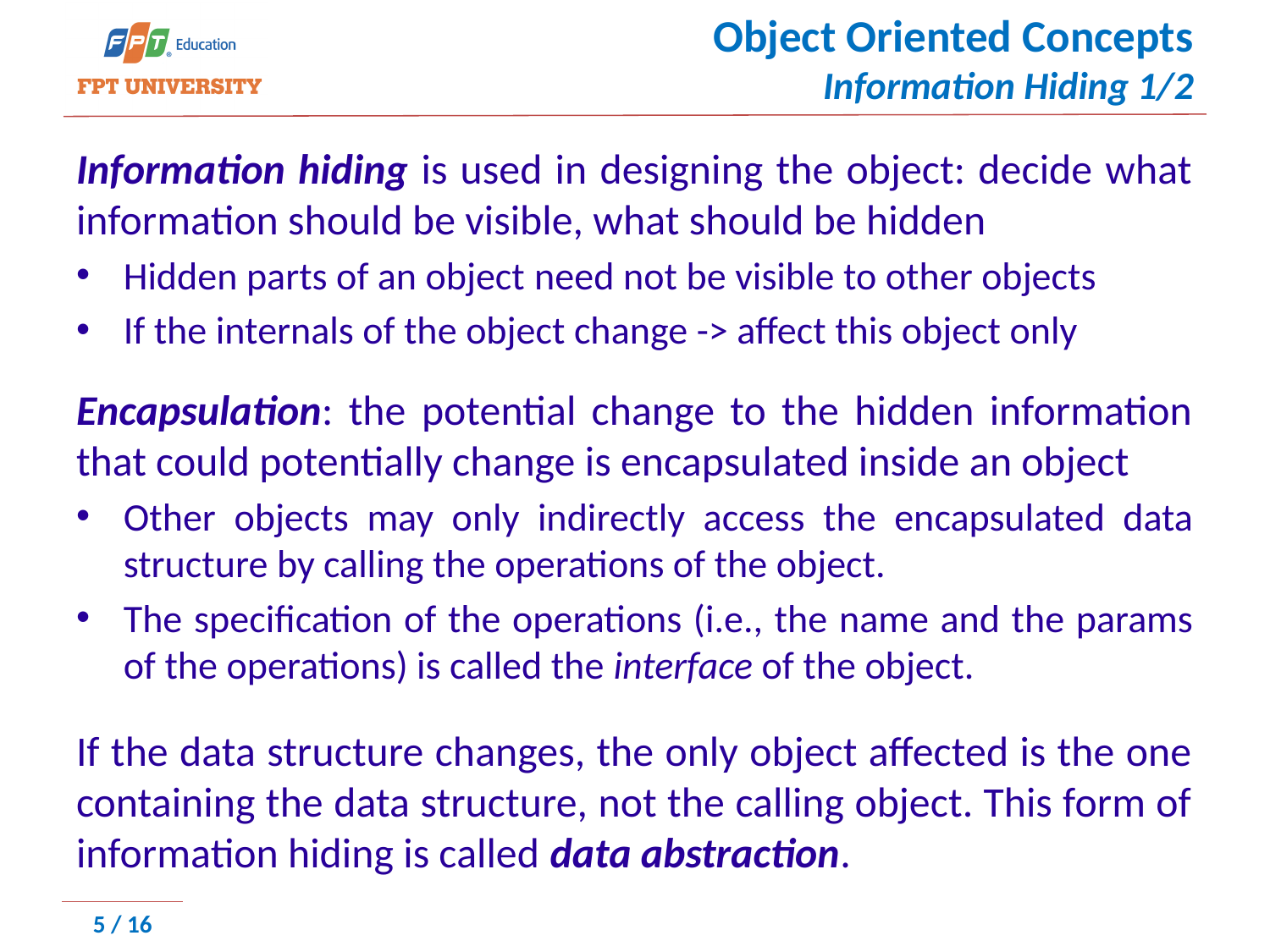

# Object Oriented Concepts Information Hiding 1/2
﻿Information hiding is used in designing the object: decide what information should be visible, what should be hidden
Hidden parts of an object ﻿need not be visible to other objects
﻿If the internals of the object change -> affect this object only

Encapsulation: the potential change to the hidden information that could potentially change is encapsulated inside an object
Other objects may only indirectly access the encapsulated data structure by calling the operations of the object.
﻿The specification of the operations (i.e., the name and the params of the operations) is called the interface of the object.

﻿If the data structure changes, the only object affected is the one containing the data structure, not the calling object. This form of information hiding is called data abstraction.